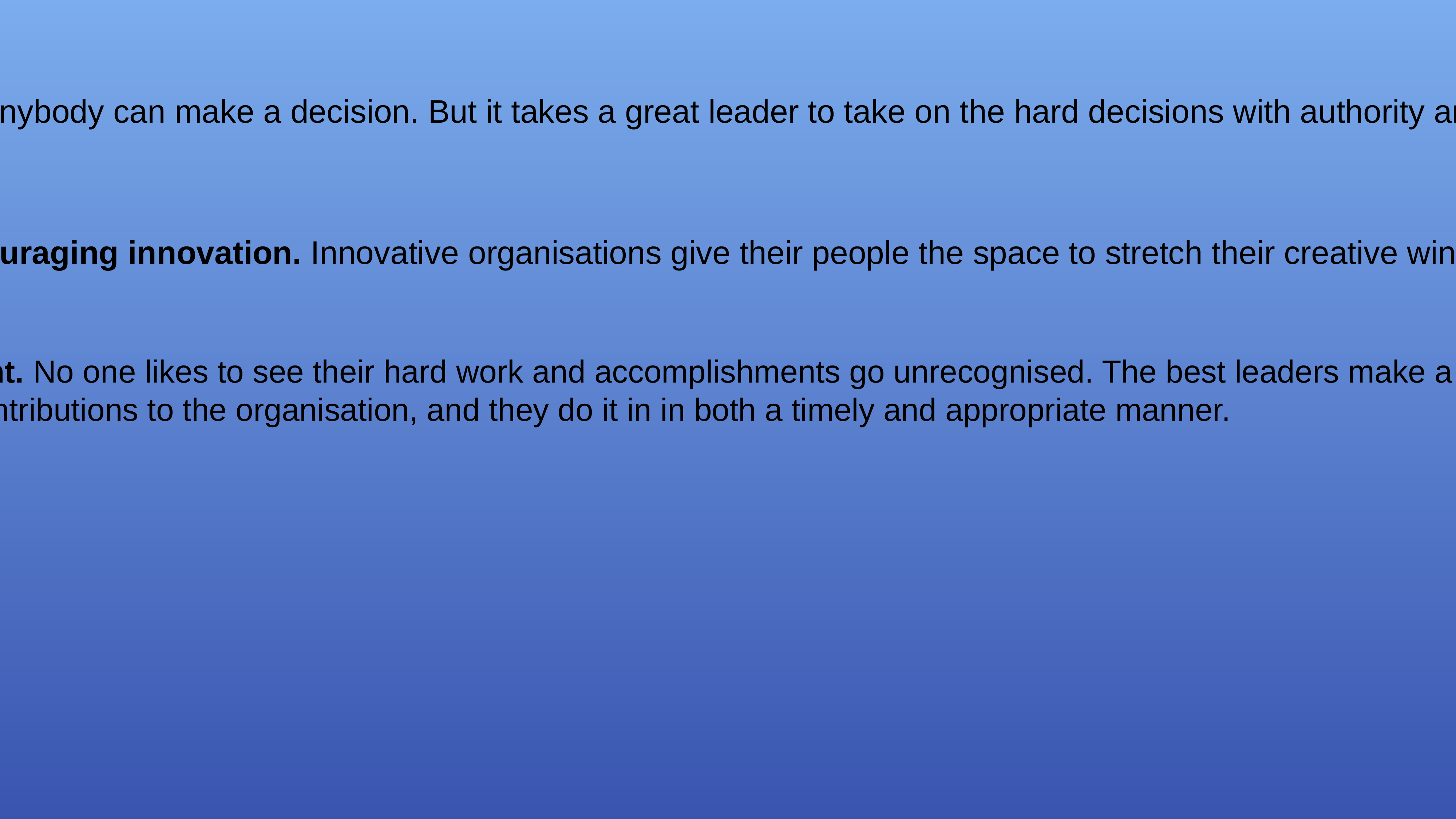

4. Making decisions. Anybody can make a decision. But it takes a great leader to take on the hard decisions with authority and confidence.
5. Encouraging innovation. Innovative organisations give their people the space to stretch their creative wings.
6. Reward achievement. No one likes to see their hard work and accomplishments go unrecognised. The best leaders make a habit of calling out people who make contributions to the organisation, and they do it in in both a timely and appropriate manner.